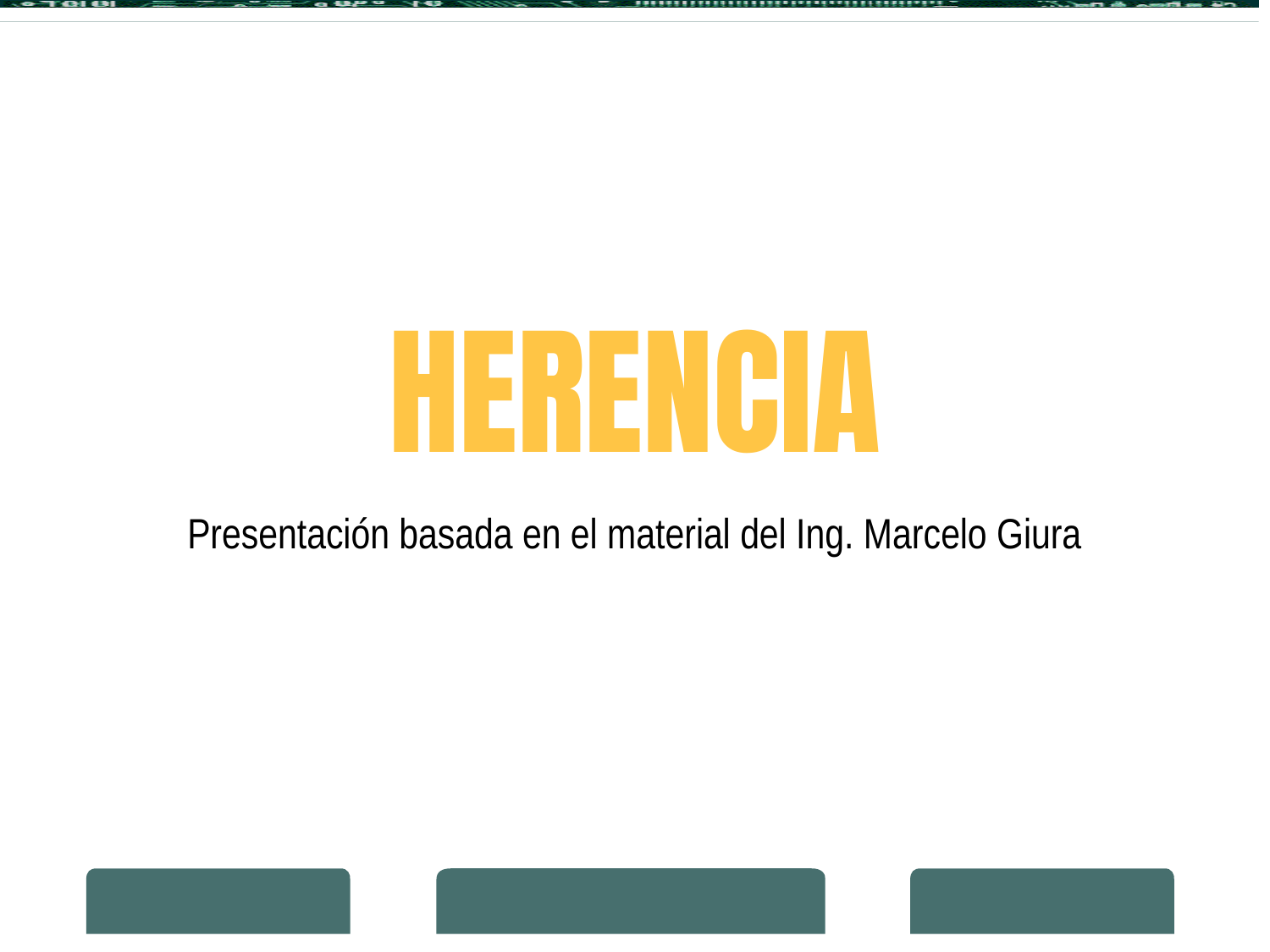

# HERENCIA
Presentación basada en el material del Ing. Marcelo Giura
1